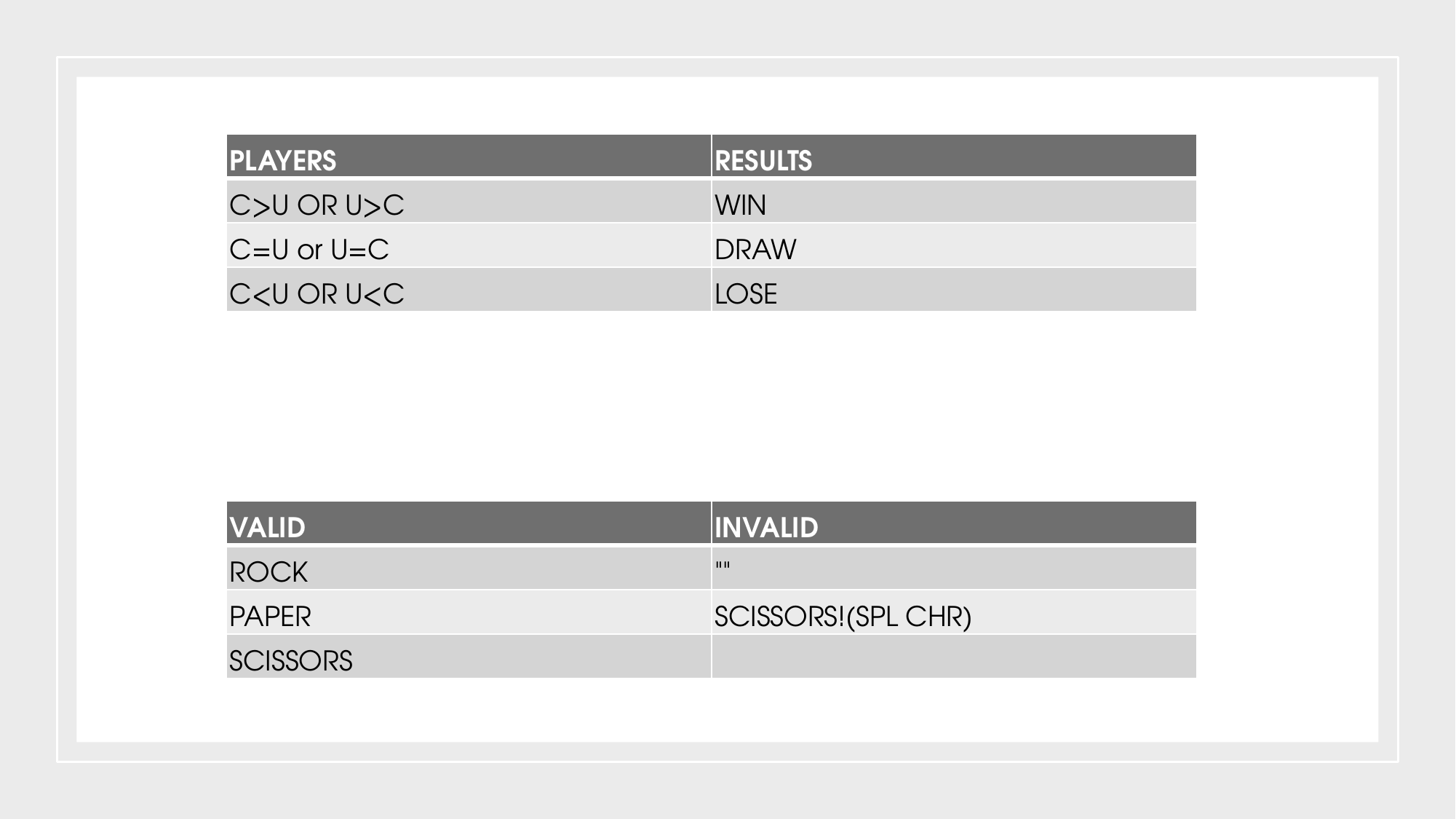

| PLAYERS | RESULTS |
| --- | --- |
| C>U OR U>C | WIN |
| C=U or U=C | DRAW |
| C<U OR U<C | LOSE |
| VALID | INVALID |
| --- | --- |
| ROCK | "" |
| PAPER | SCISSORS!(SPL CHR) |
| SCISSORS |  |